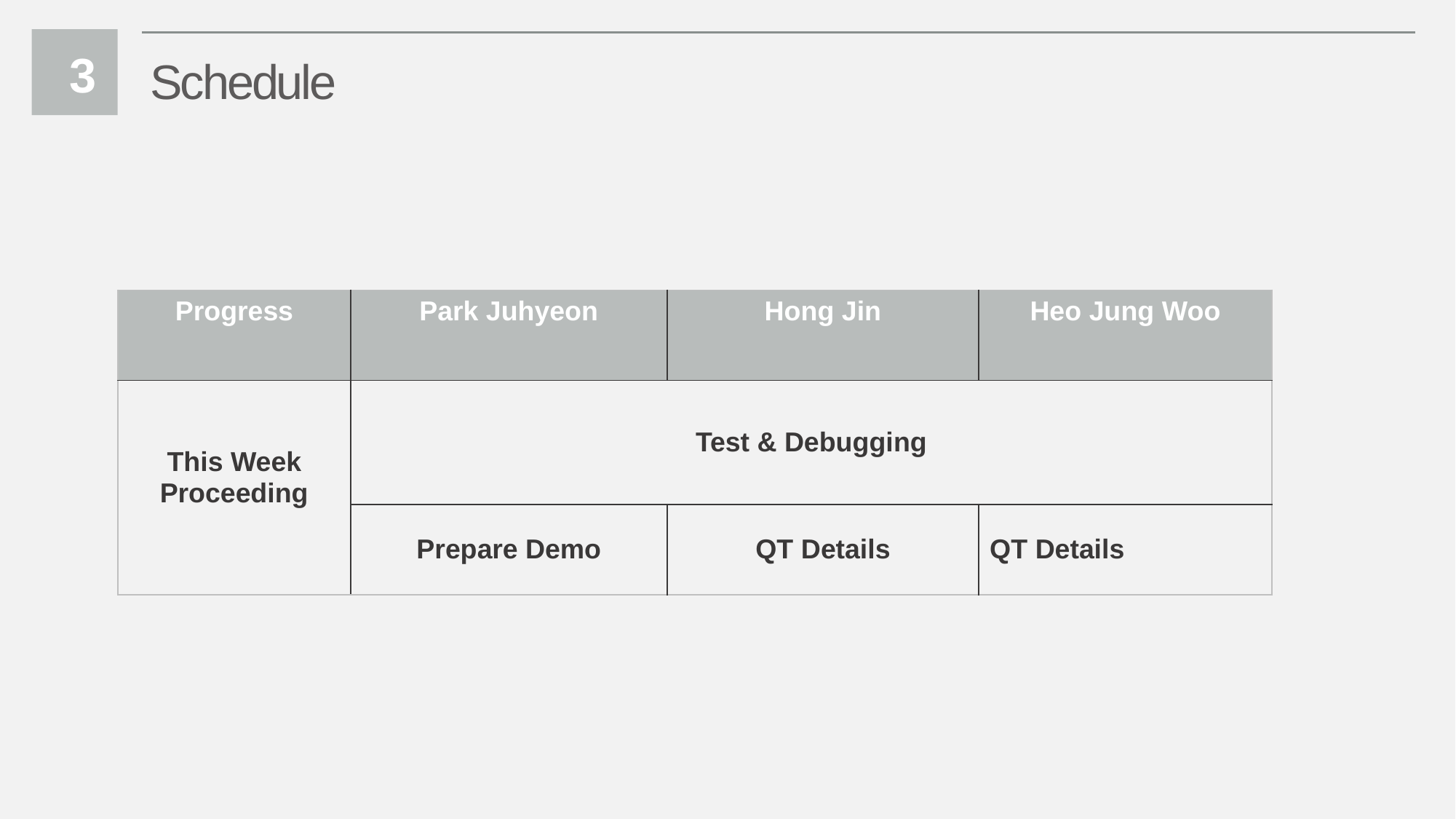

3
Schedule
| Progress | Park Juhyeon | Hong Jin | Heo Jung Woo |
| --- | --- | --- | --- |
| This Week Proceeding | Test & Debugging |  |  |
|  | Prepare Demo | QT Details | QT Details |
28